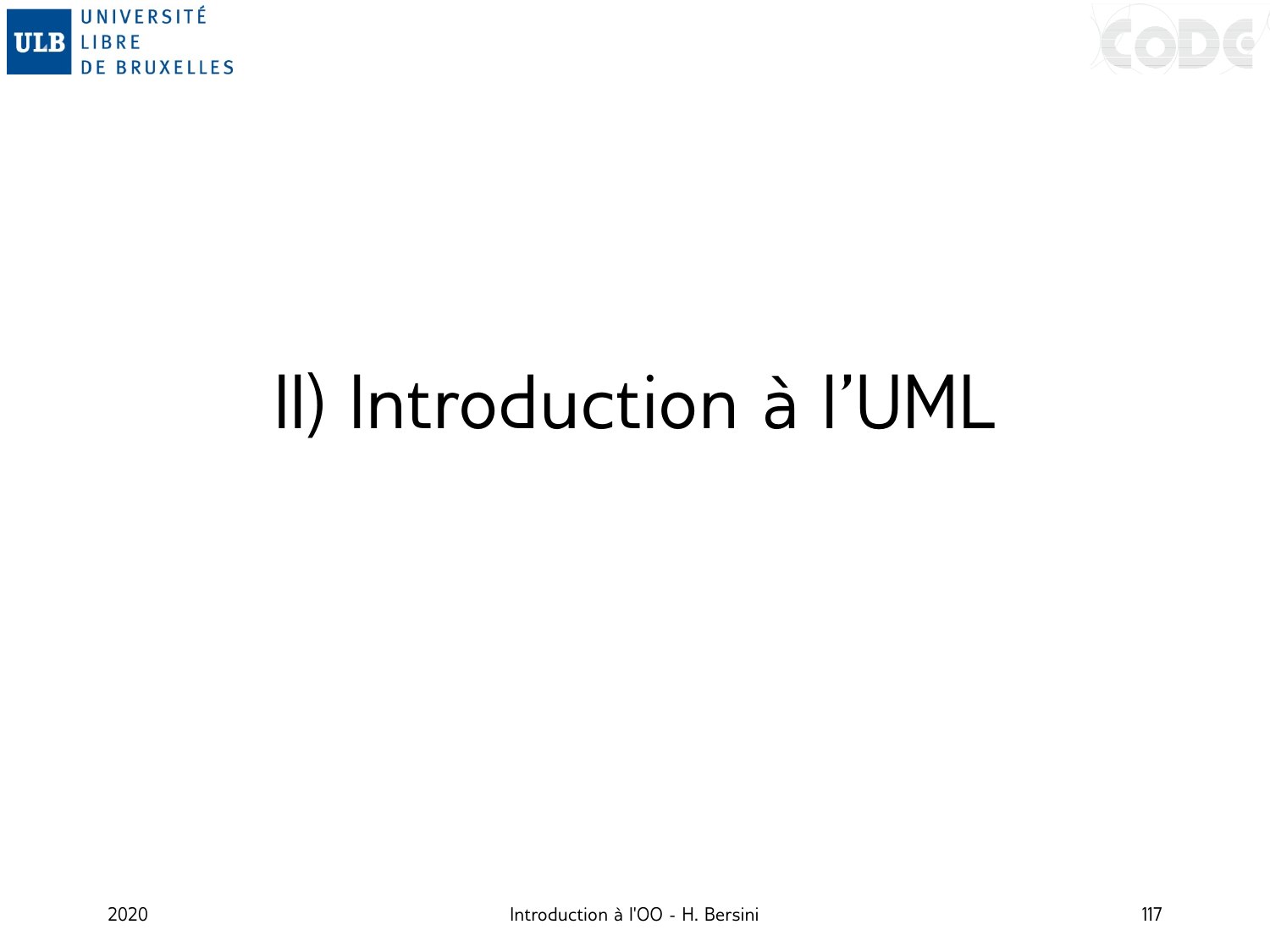

# II) Introduction à l’UML

2020
Introduction à l'OO - H. Bersini
117